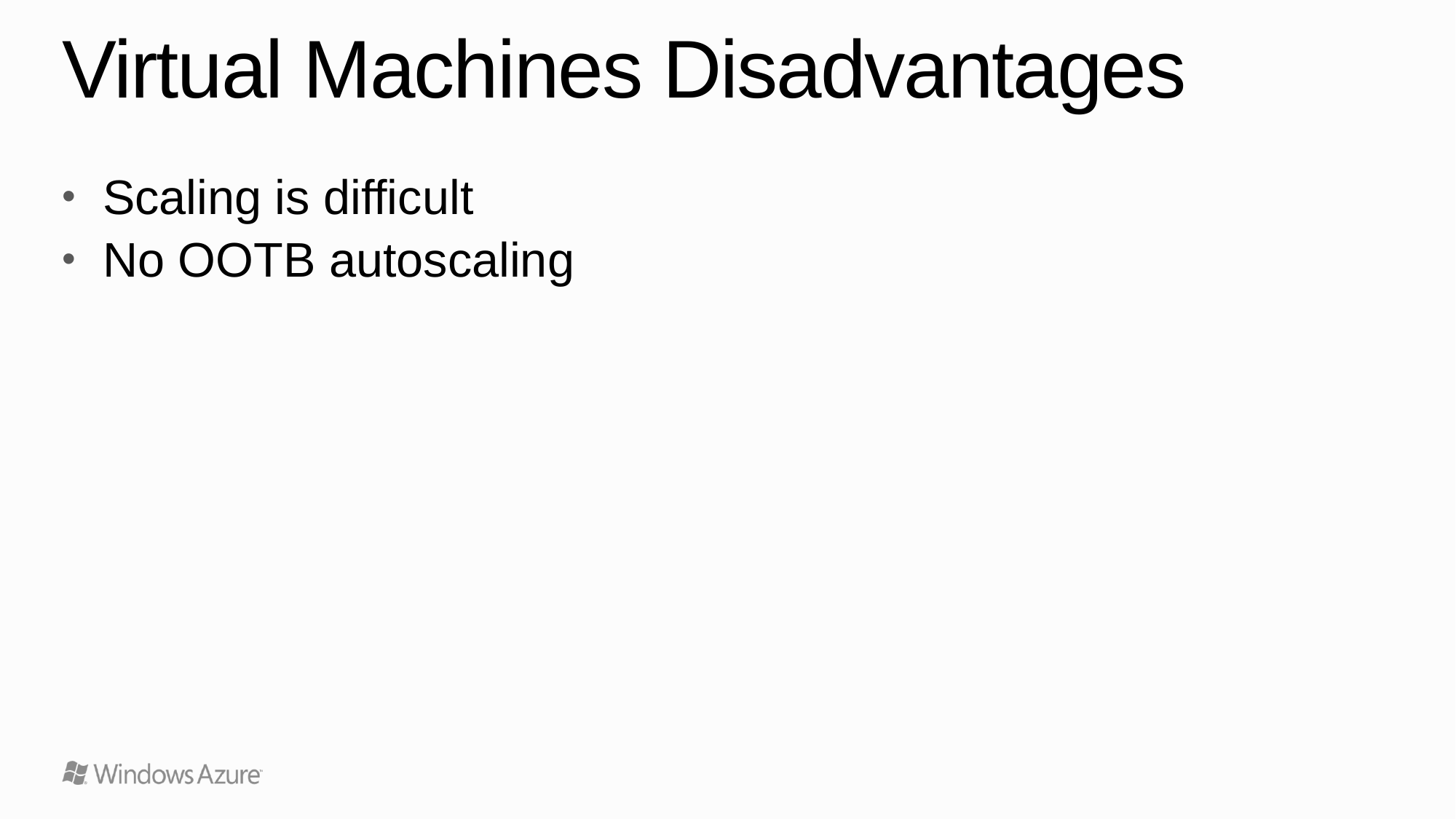

# Virtual Machines Disadvantages
Scaling is difficult
No OOTB autoscaling